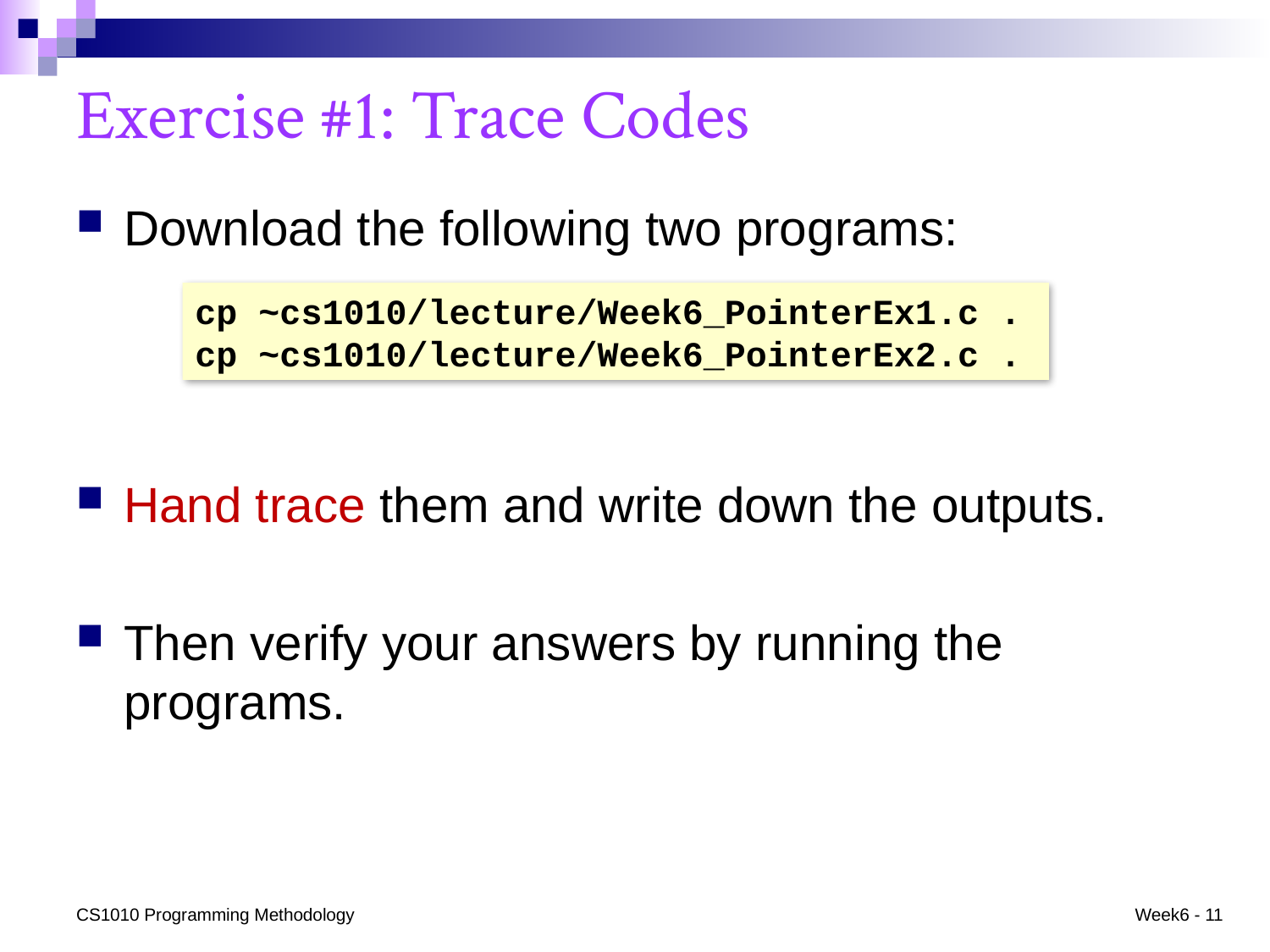

# Exercise #1: Trace Codes
Download the following two programs:

Hand trace them and write down the outputs.

Then verify your answers by running the programs.
cp ~cs1010/lecture/Week6_PointerEx1.c .
cp ~cs1010/lecture/Week6_PointerEx2.c .
CS1010 Programming Methodology
Week6 - 11